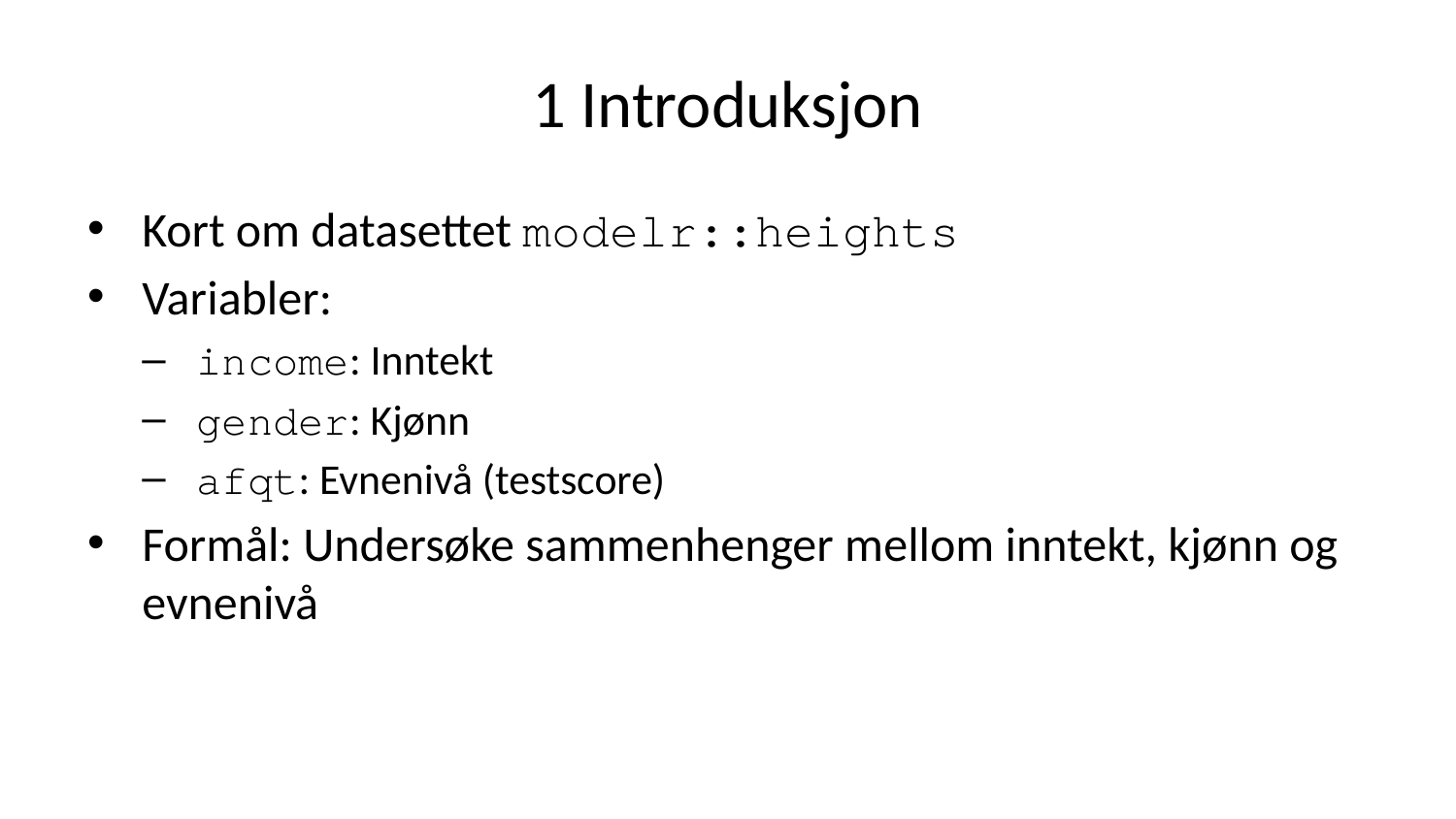

# 1 Introduksjon
Kort om datasettet modelr::heights
Variabler:
income: Inntekt
gender: Kjønn
afqt: Evnenivå (testscore)
Formål: Undersøke sammenhenger mellom inntekt, kjønn og evnenivå